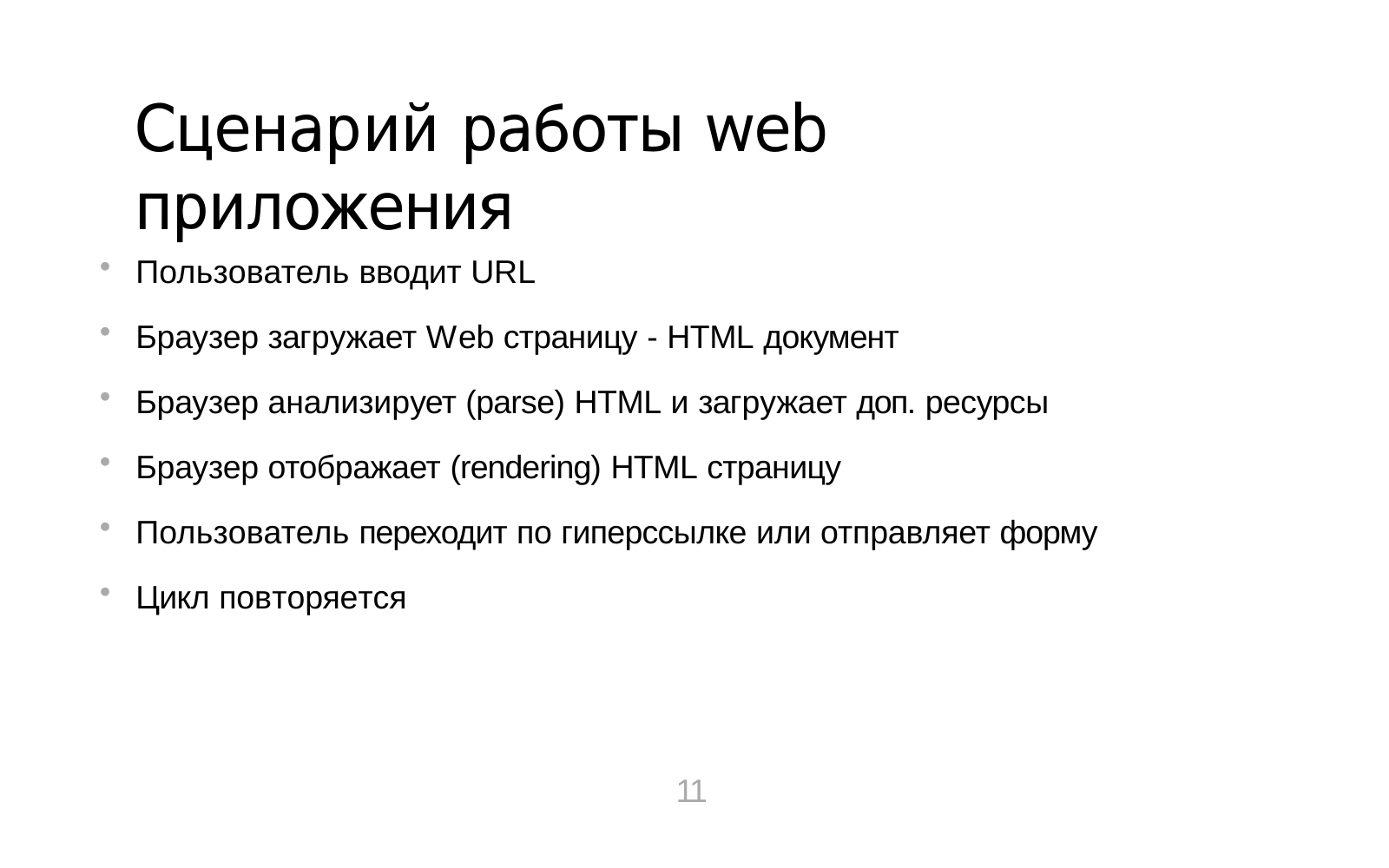

# Сценарий работы web приложения
Пользователь вводит URL
Браузер загружает Web страницу - HTML документ
Браузер анализирует (parse) HTML и загружает доп. ресурсы
Браузер отображает (rendering) HTML страницу
Пользователь переходит по гиперссылке или отправляет форму
Цикл повторяется
11